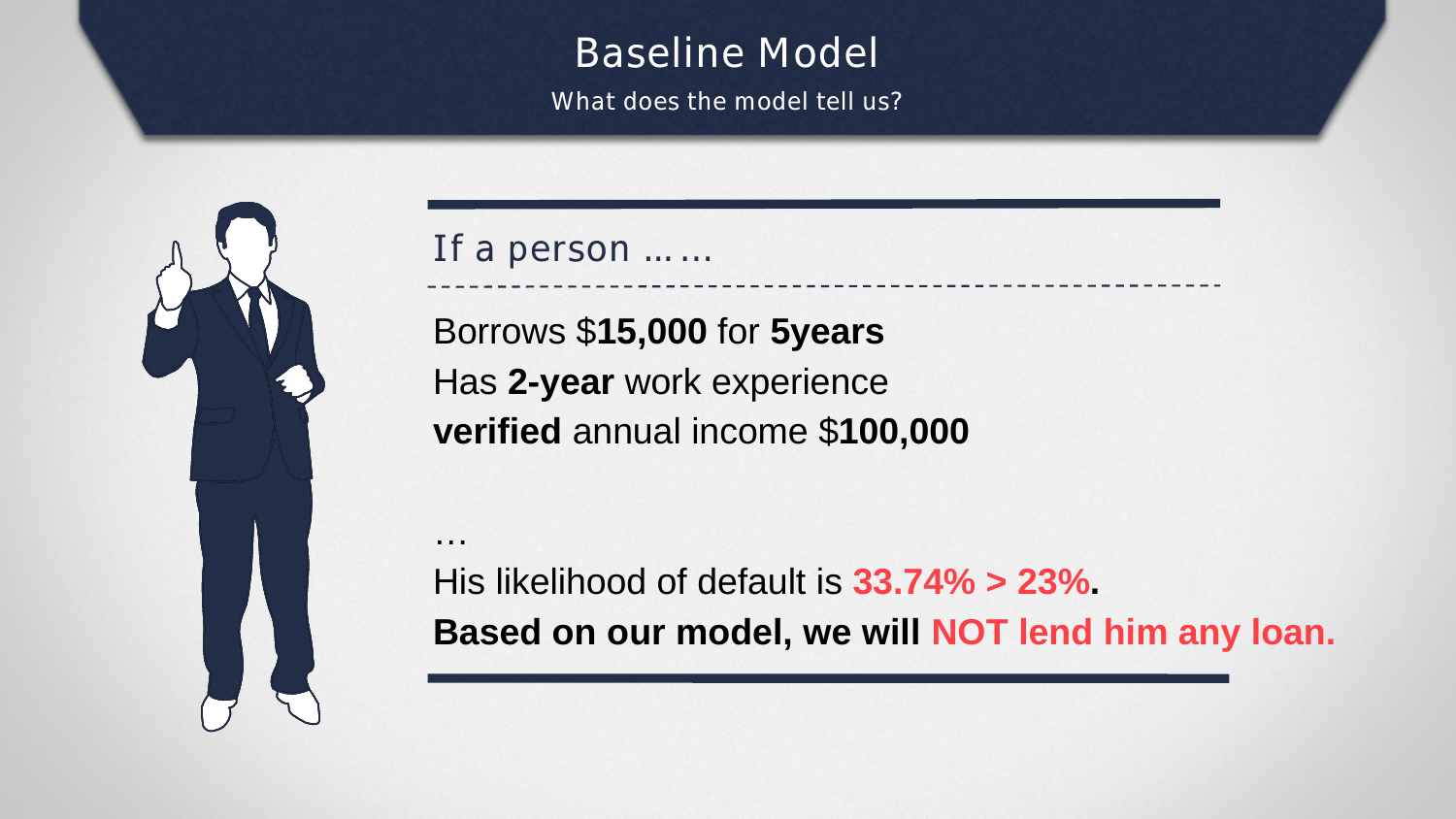

Baseline Model
What does the model tell us?

If a person …...
Borrows $15,000 for 5years
Has 2-year work experience
verified annual income $100,000

…
His likelihood of default is 33.74% > 23%.
Based on our model, we will NOT lend him any loan.